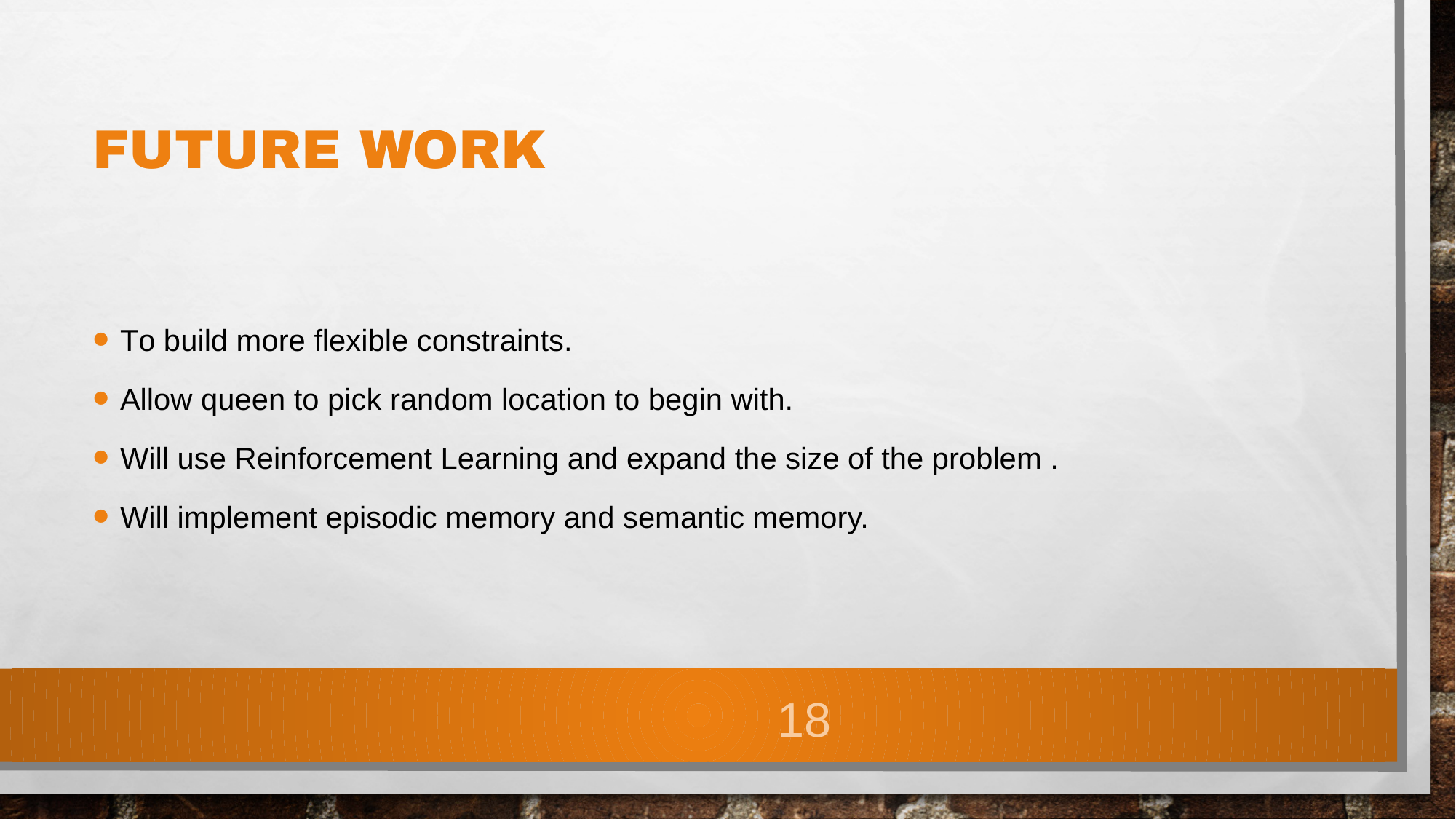

# Future Work
To build more flexible constraints.
Allow queen to pick random location to begin with.
Will use Reinforcement Learning and expand the size of the problem .
Will implement episodic memory and semantic memory.

18